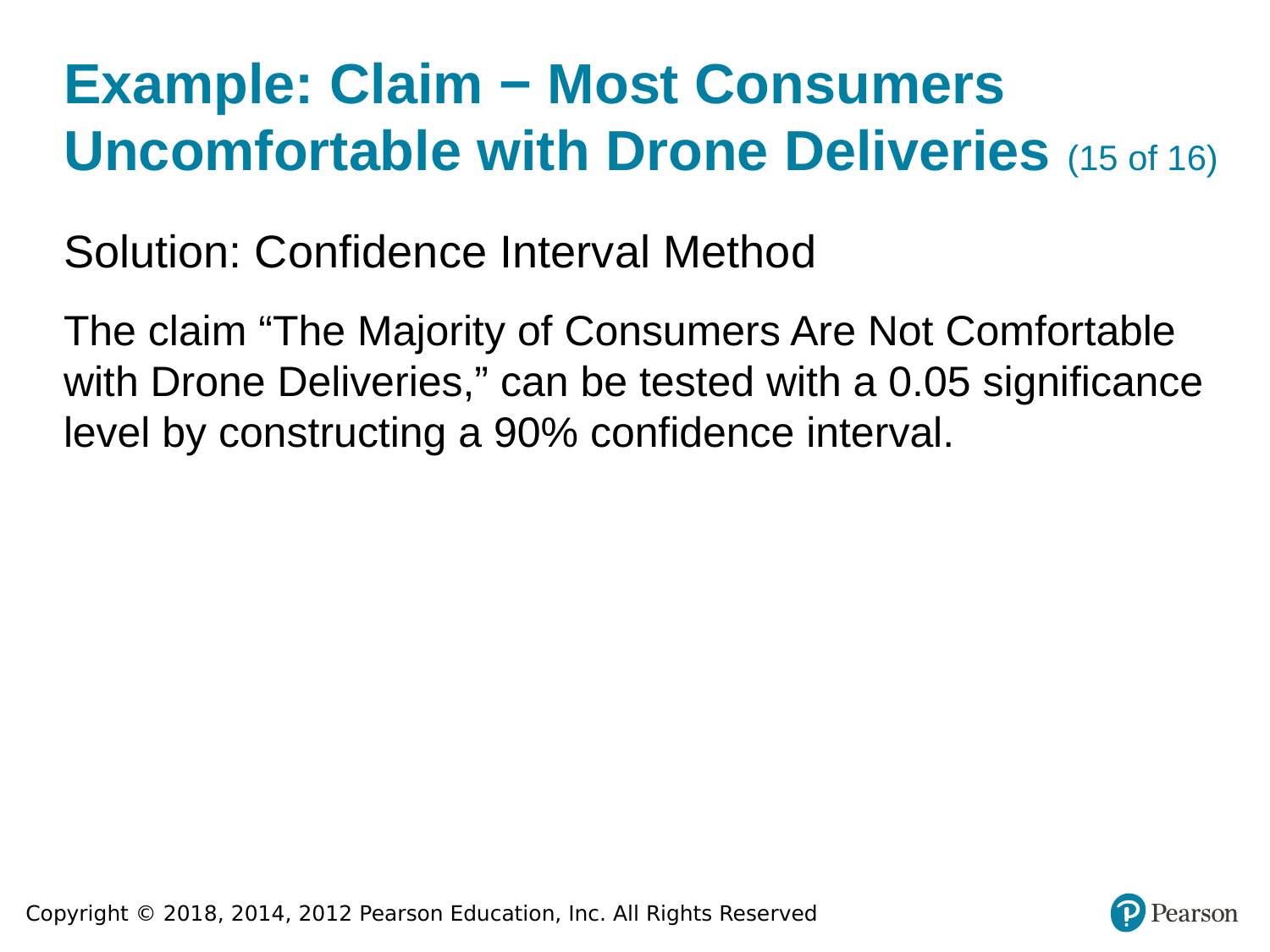

# Example: Claim − Most Consumers Uncomfortable with Drone Deliveries (15 of 16)
Solution: Confidence Interval Method
The claim “The Majority of Consumers Are Not Comfortable with Drone Deliveries,” can be tested with a 0.05 significance level by constructing a 90% confidence interval.